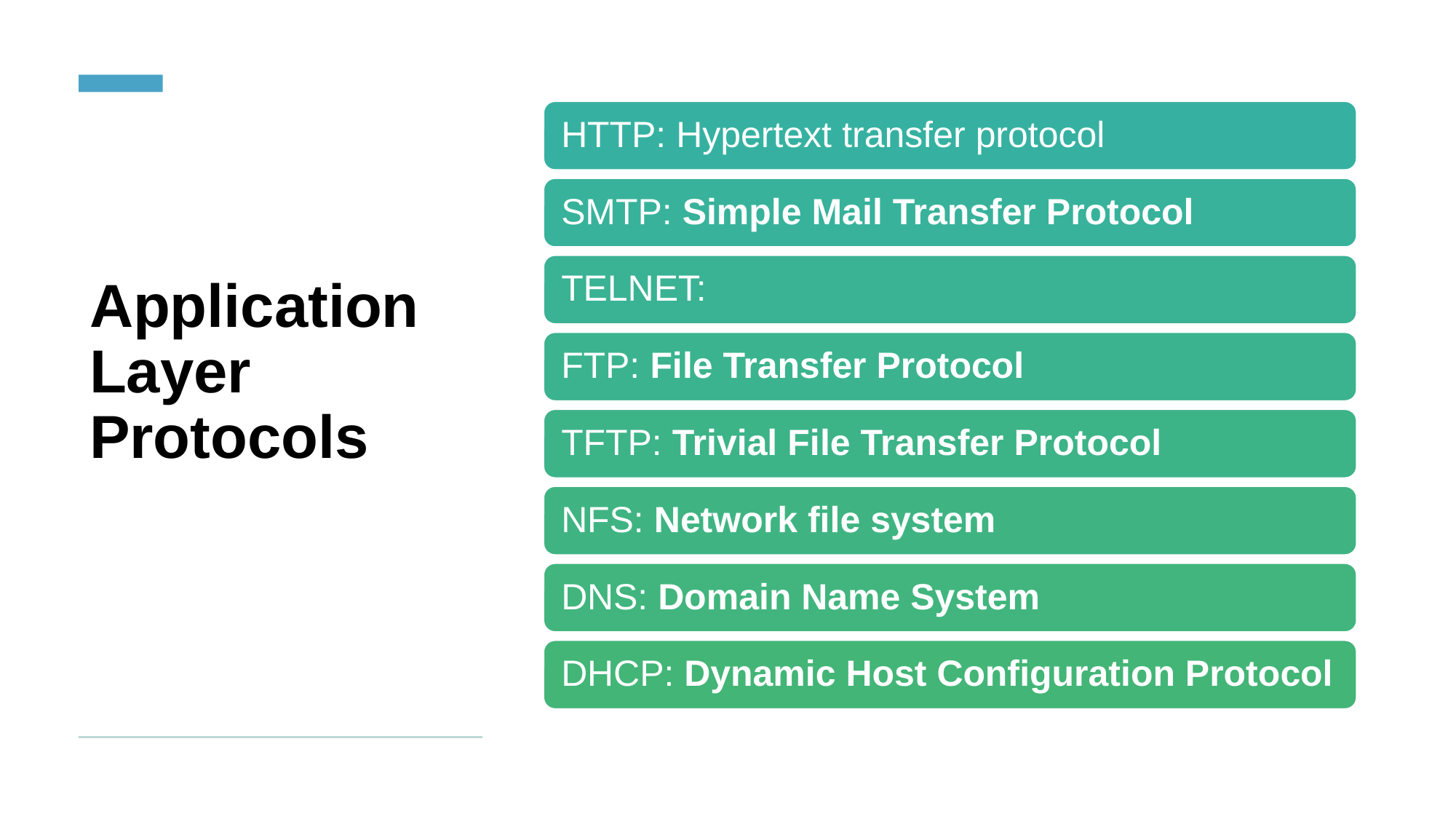

HTTP: Hypertext transfer protocol
SMTP: Simple Mail Transfer Protocol
TELNET:
FTP: File Transfer Protocol
TFTP: Trivial File Transfer Protocol
NFS: Network file system
DNS: Domain Name System
DHCP: Dynamic Host Configuration Protocol
# Application Layer Protocols